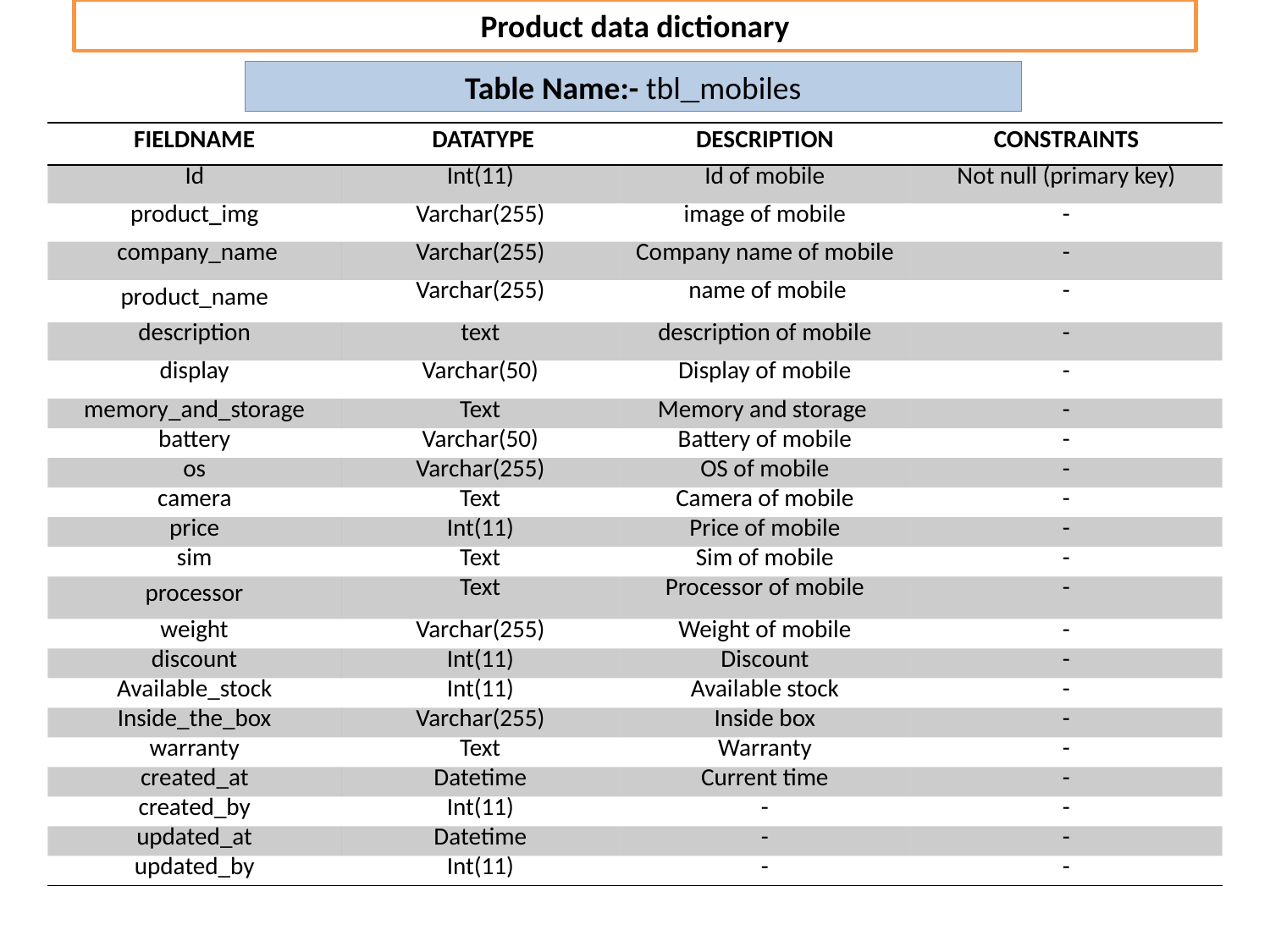

Product data dictionary
Table Name:- tbl_mobiles
| FIELDNAME | DATATYPE | DESCRIPTION | CONSTRAINTS |
| --- | --- | --- | --- |
| Id | Int(11) | Id of mobile | Not null (primary key) |
| product\_img | Varchar(255) | image of mobile | - |
| company\_name | Varchar(255) | Company name of mobile | - |
| product\_name | Varchar(255) | name of mobile | - |
| description | text | description of mobile | - |
| display | Varchar(50) | Display of mobile | - |
| memory\_and\_storage | Text | Memory and storage | - |
| battery | Varchar(50) | Battery of mobile | - |
| os | Varchar(255) | OS of mobile | - |
| camera | Text | Camera of mobile | - |
| price | Int(11) | Price of mobile | - |
| sim | Text | Sim of mobile | - |
| processor | Text | Processor of mobile | - |
| weight | Varchar(255) | Weight of mobile | - |
| discount | Int(11) | Discount | - |
| Available\_stock | Int(11) | Available stock | - |
| Inside\_the\_box | Varchar(255) | Inside box | - |
| warranty | Text | Warranty | - |
| created\_at | Datetime | Current time | - |
| created\_by | Int(11) | - | - |
| updated\_at | Datetime | - | - |
| updated\_by | Int(11) | - | - |